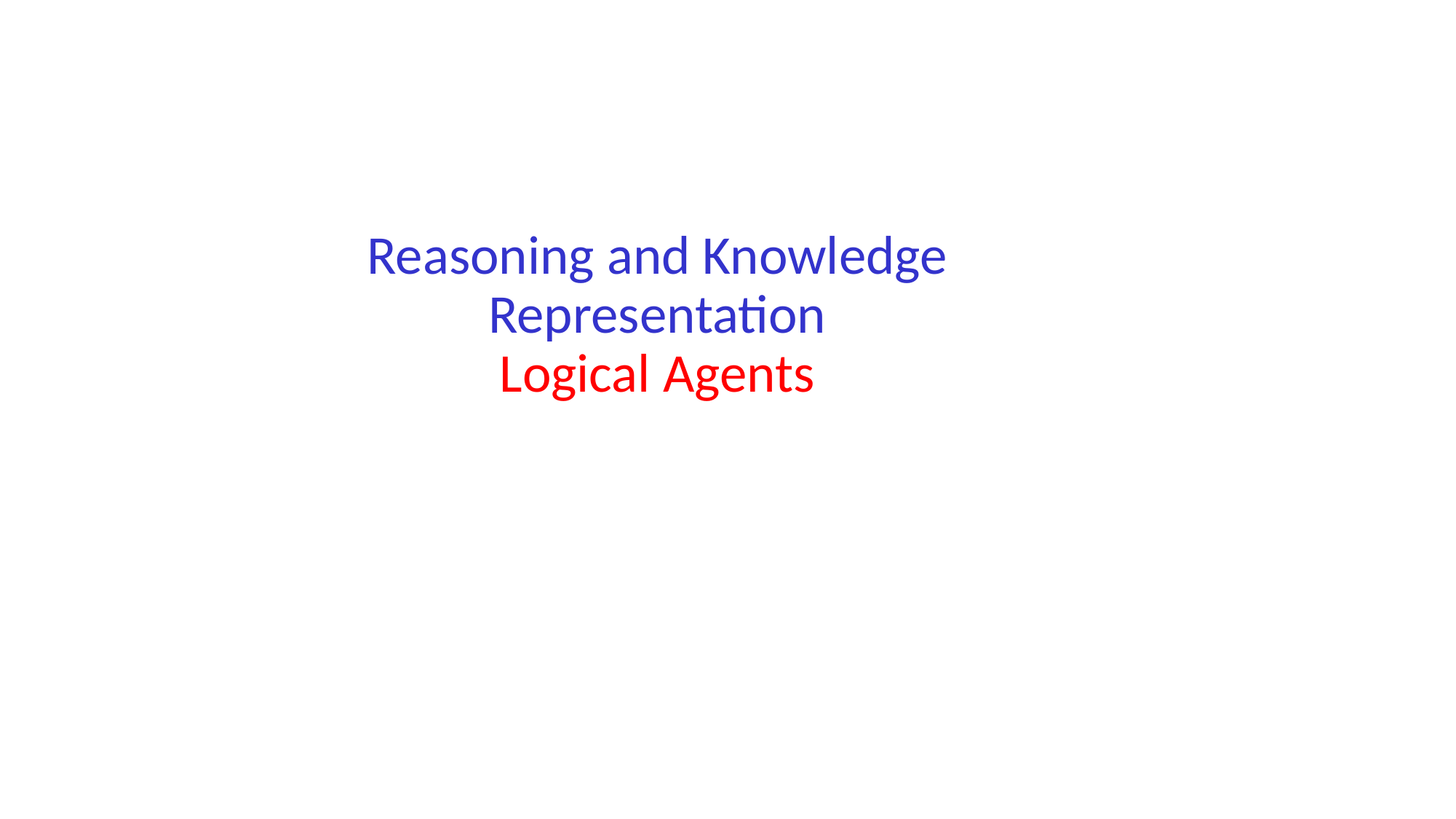

# Reasoning and Knowledge Representation Logical Agents